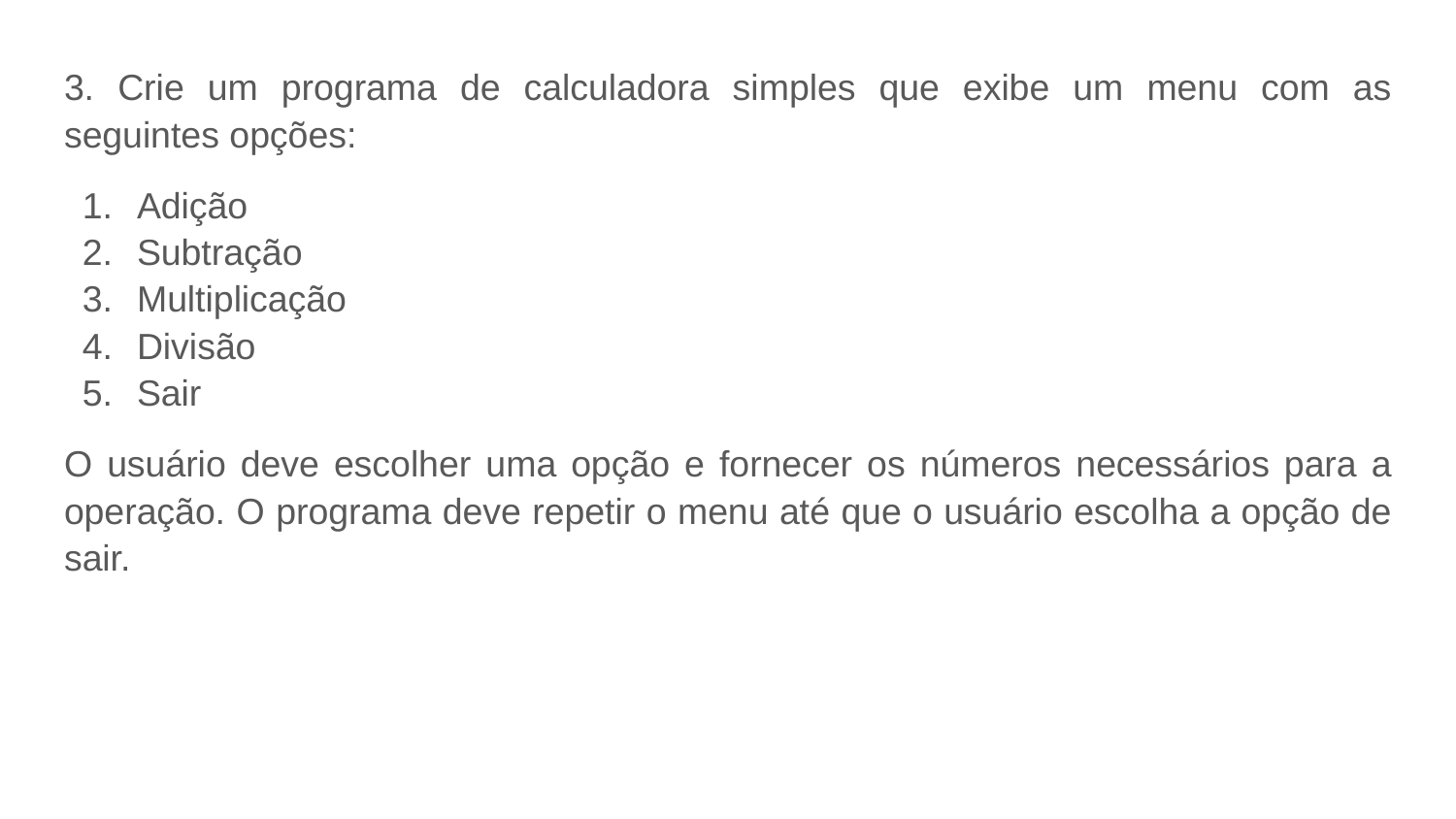

3. Crie um programa de calculadora simples que exibe um menu com as seguintes opções:
Adição
Subtração
Multiplicação
Divisão
Sair
O usuário deve escolher uma opção e fornecer os números necessários para a operação. O programa deve repetir o menu até que o usuário escolha a opção de sair.